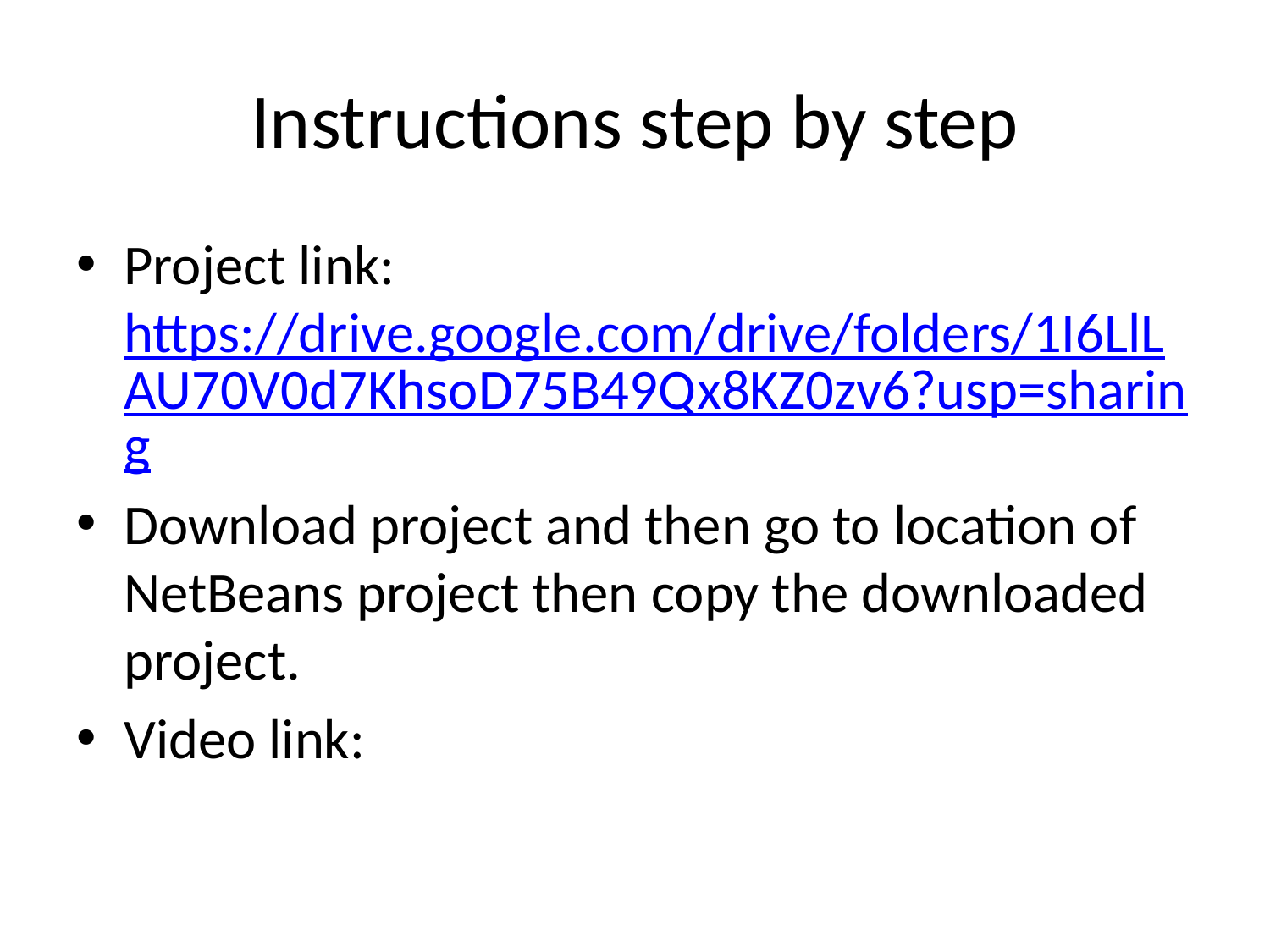

# Instructions step by step
Project link: https://drive.google.com/drive/folders/1I6LlLAU70V0d7KhsoD75B49Qx8KZ0zv6?usp=sharing
Download project and then go to location of NetBeans project then copy the downloaded project.
Video link: